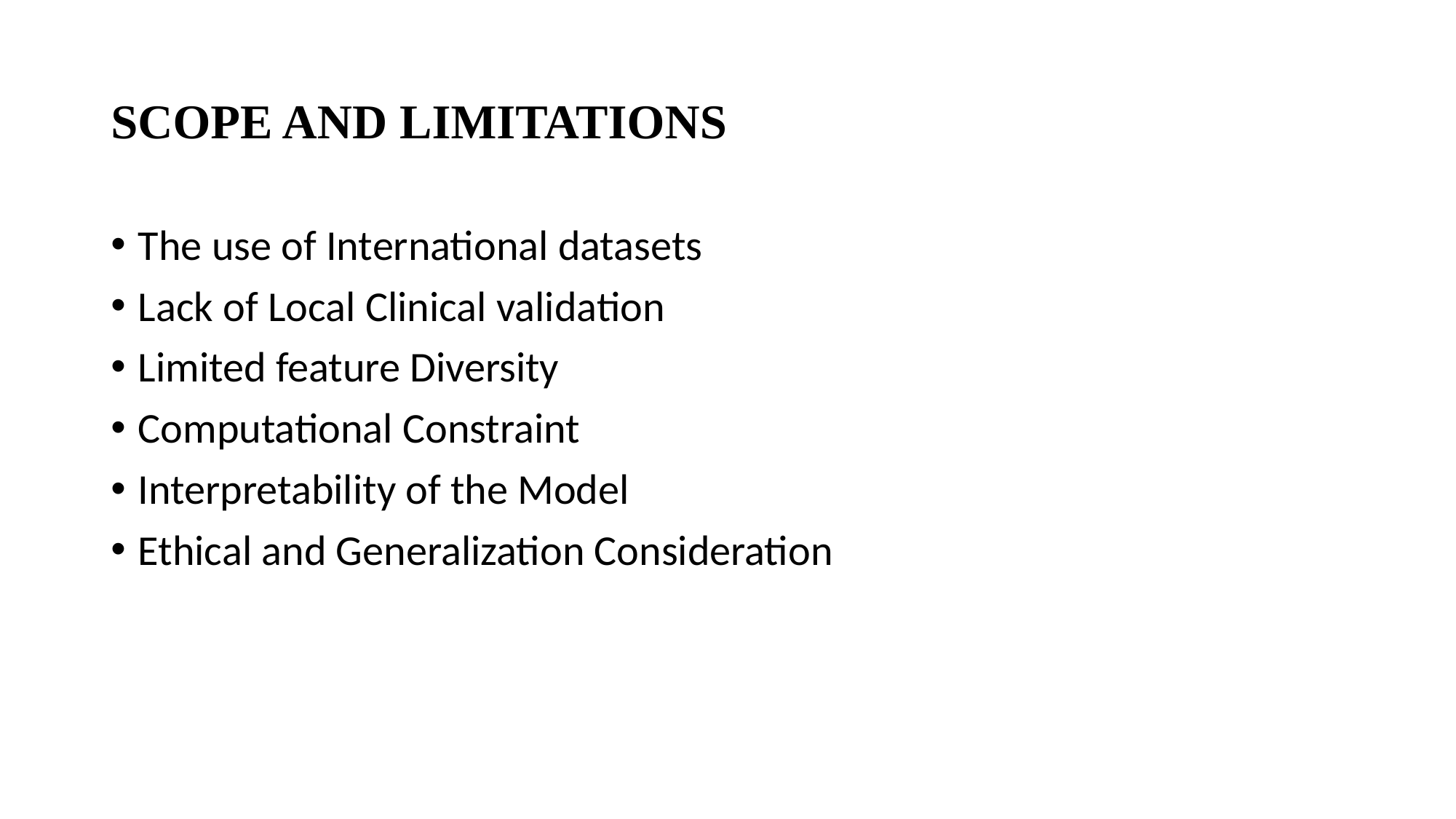

# SCOPE AND LIMITATIONS
The use of International datasets
Lack of Local Clinical validation
Limited feature Diversity
Computational Constraint
Interpretability of the Model
Ethical and Generalization Consideration